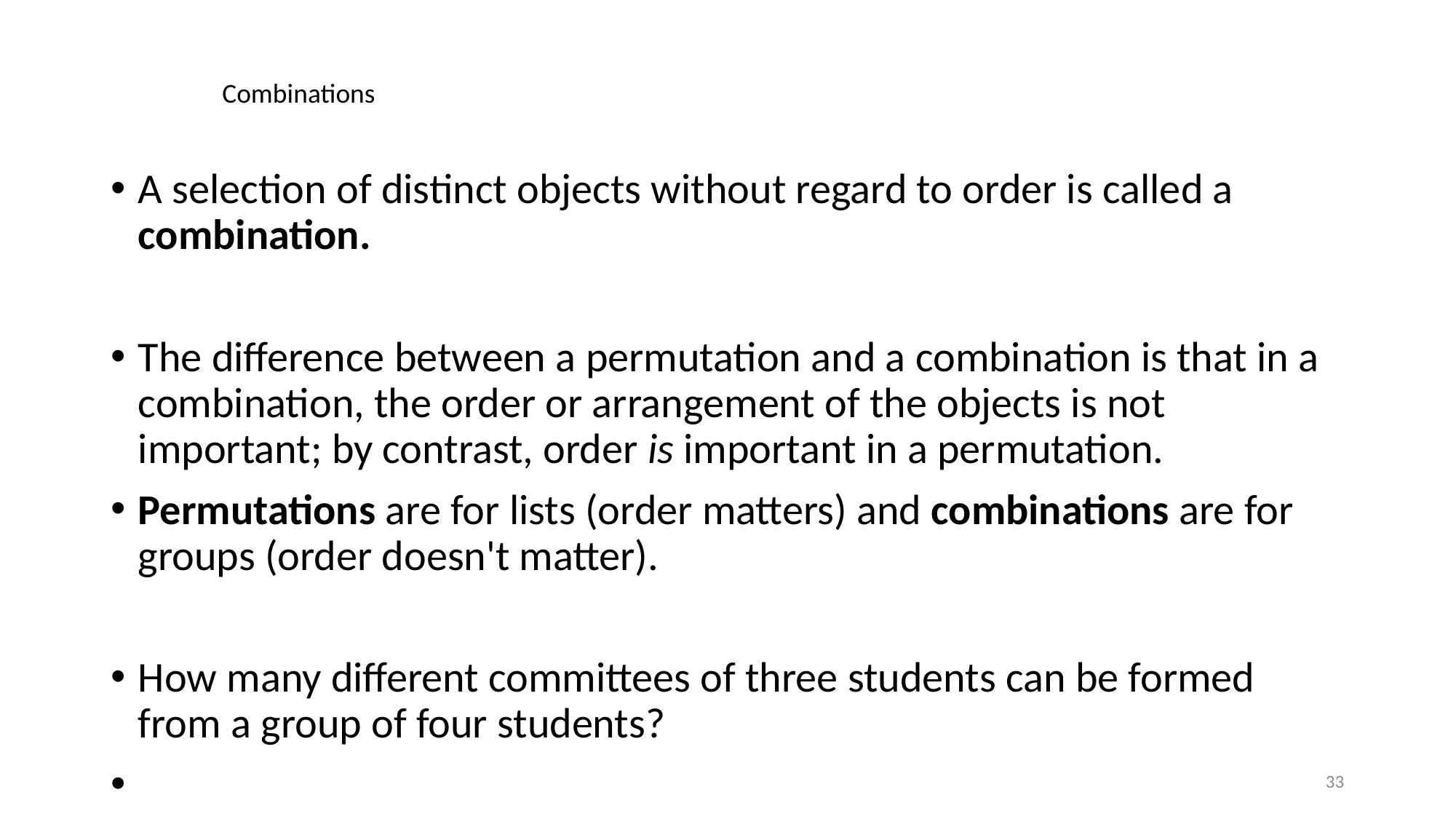

# Combinations
A selection of distinct objects without regard to order is called a combination.

The difference between a permutation and a combination is that in a combination, the order or arrangement of the objects is not important; by contrast, order is important in a permutation.
Permutations are for lists (order matters) and combinations are for groups (order doesn't matter).

How many different committees of three students can be formed from a group of four students?

33